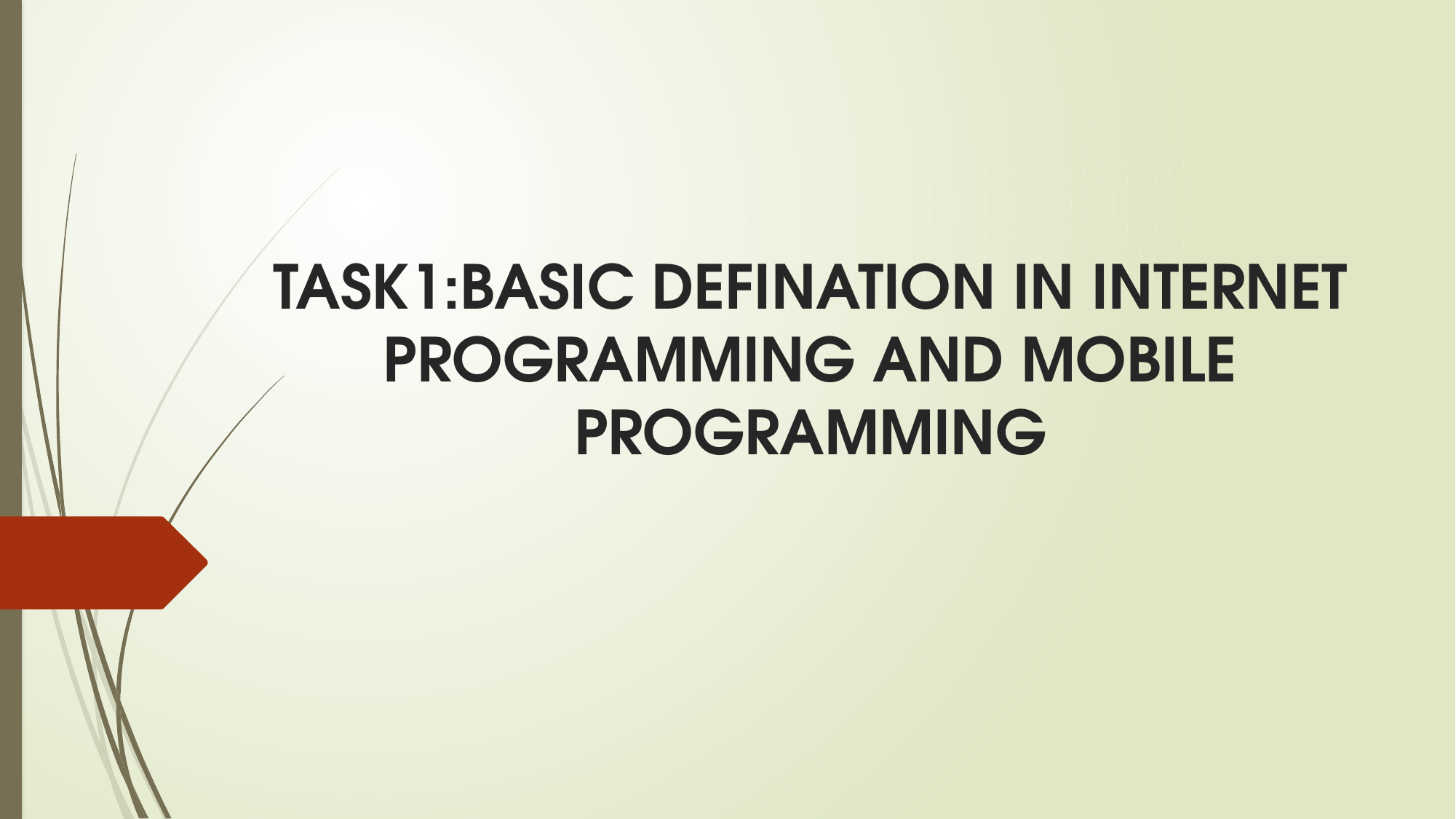

# TASK1:BASIC DEFINATION IN INTERNET PROGRAMMING AND MOBILE PROGRAMMING